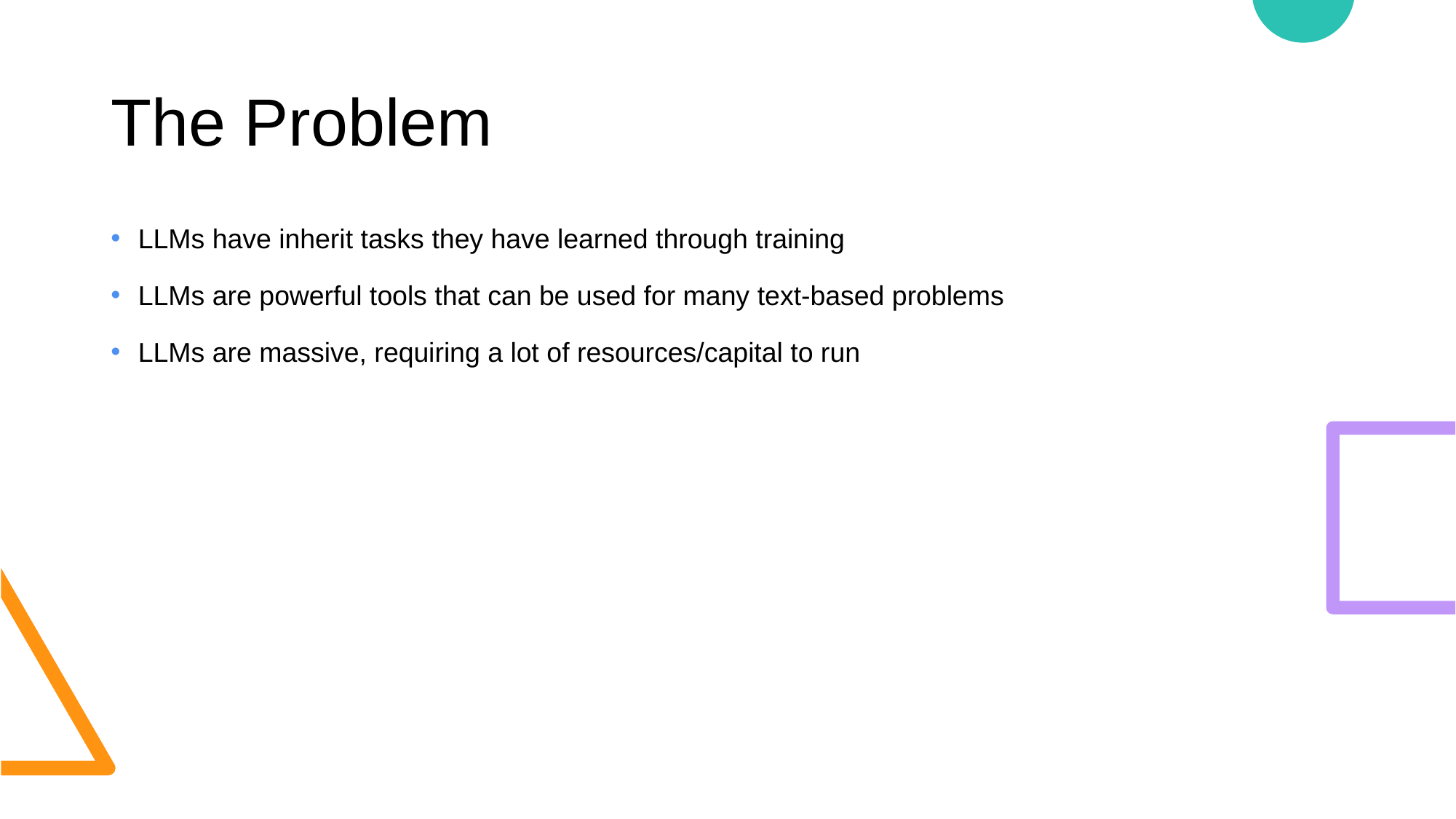

# The Problem
LLMs have inherit tasks they have learned through training
LLMs are powerful tools that can be used for many text-based problems
LLMs are massive, requiring a lot of resources/capital to run